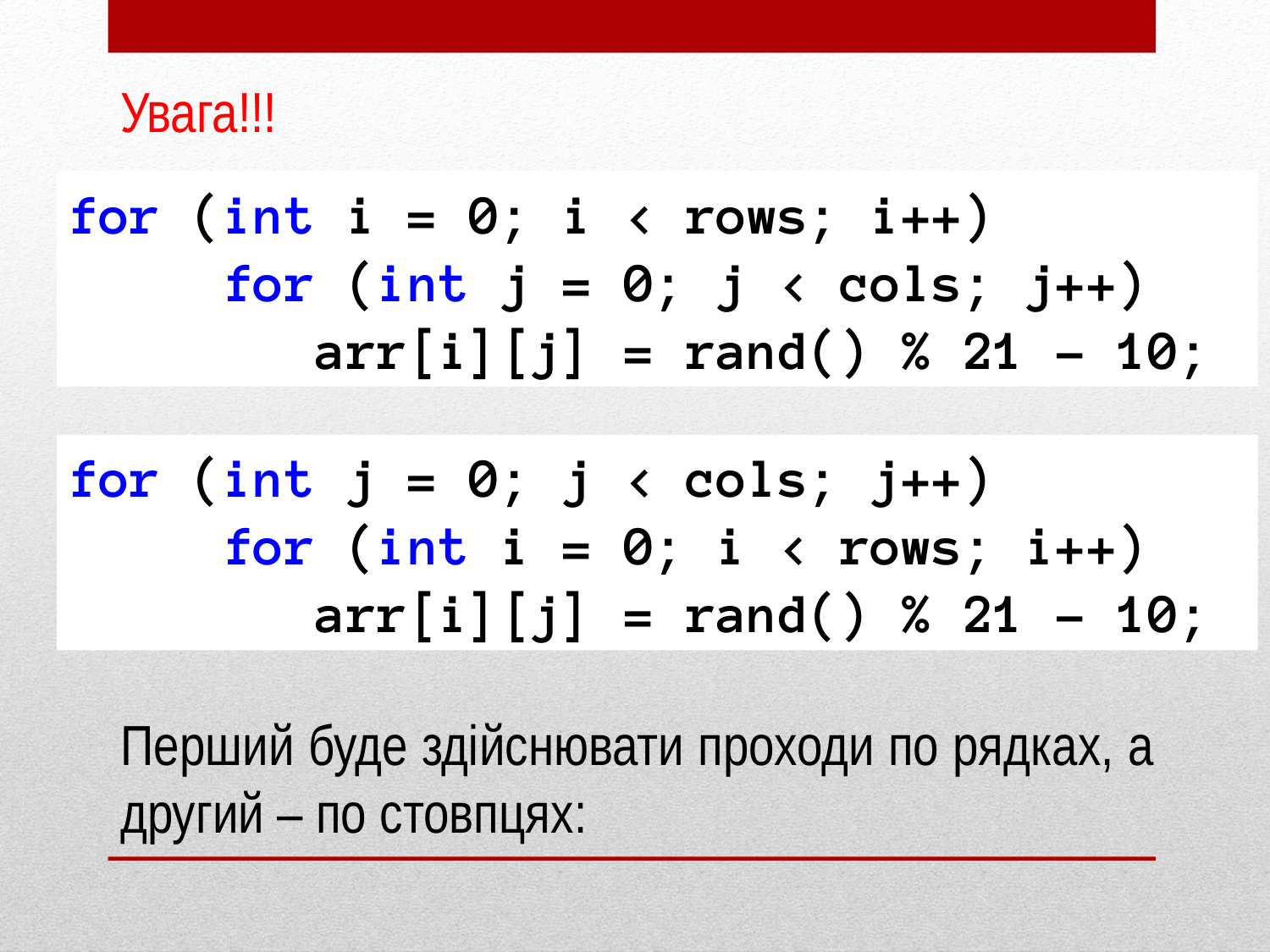

Увага!!!
for (int i = 0; i < rows; i++)
     for (int j = 0; j < cols; j++)
        arr[i][j] = rand() % 21 - 10;
for (int j = 0; j < cols; j++)
     for (int i = 0; i < rows; i++)
        arr[i][j] = rand() % 21 - 10;
Перший буде здійснювати проходи по рядках, а другий – по стовпцях: